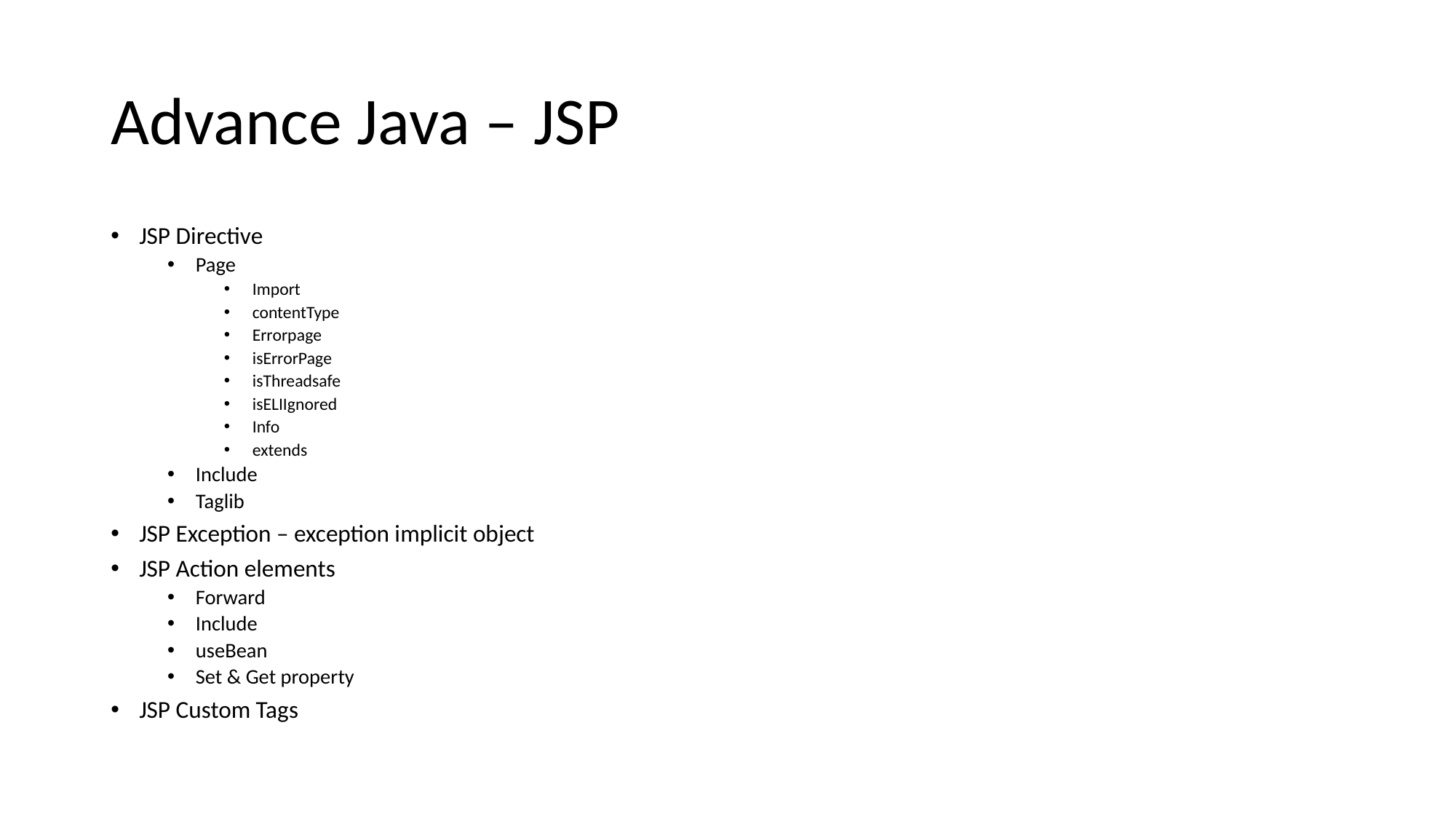

# Advance Java – JSP
JSP Directive
Page
Import
contentType
Errorpage
isErrorPage
isThreadsafe
isELIIgnored
Info
extends
Include
Taglib
JSP Exception – exception implicit object
JSP Action elements
Forward
Include
useBean
Set & Get property
JSP Custom Tags